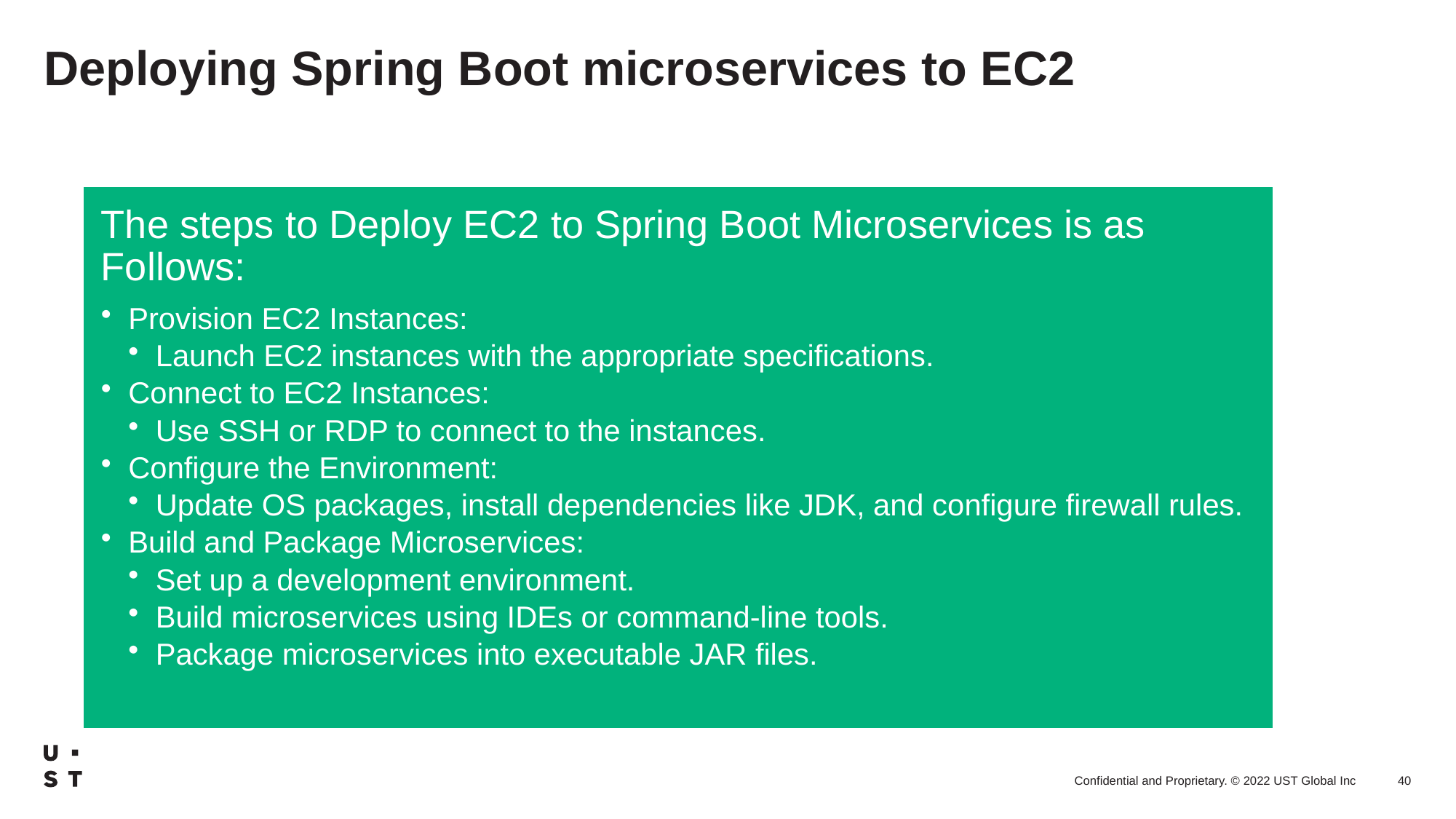

# Deploying Spring Boot microservices to EC2
The steps to Deploy EC2 to Spring Boot Microservices is as Follows:
Provision EC2 Instances:
Launch EC2 instances with the appropriate specifications.
Connect to EC2 Instances:
Use SSH or RDP to connect to the instances.
Configure the Environment:
Update OS packages, install dependencies like JDK, and configure firewall rules.
Build and Package Microservices:
Set up a development environment.
Build microservices using IDEs or command-line tools.
Package microservices into executable JAR files.